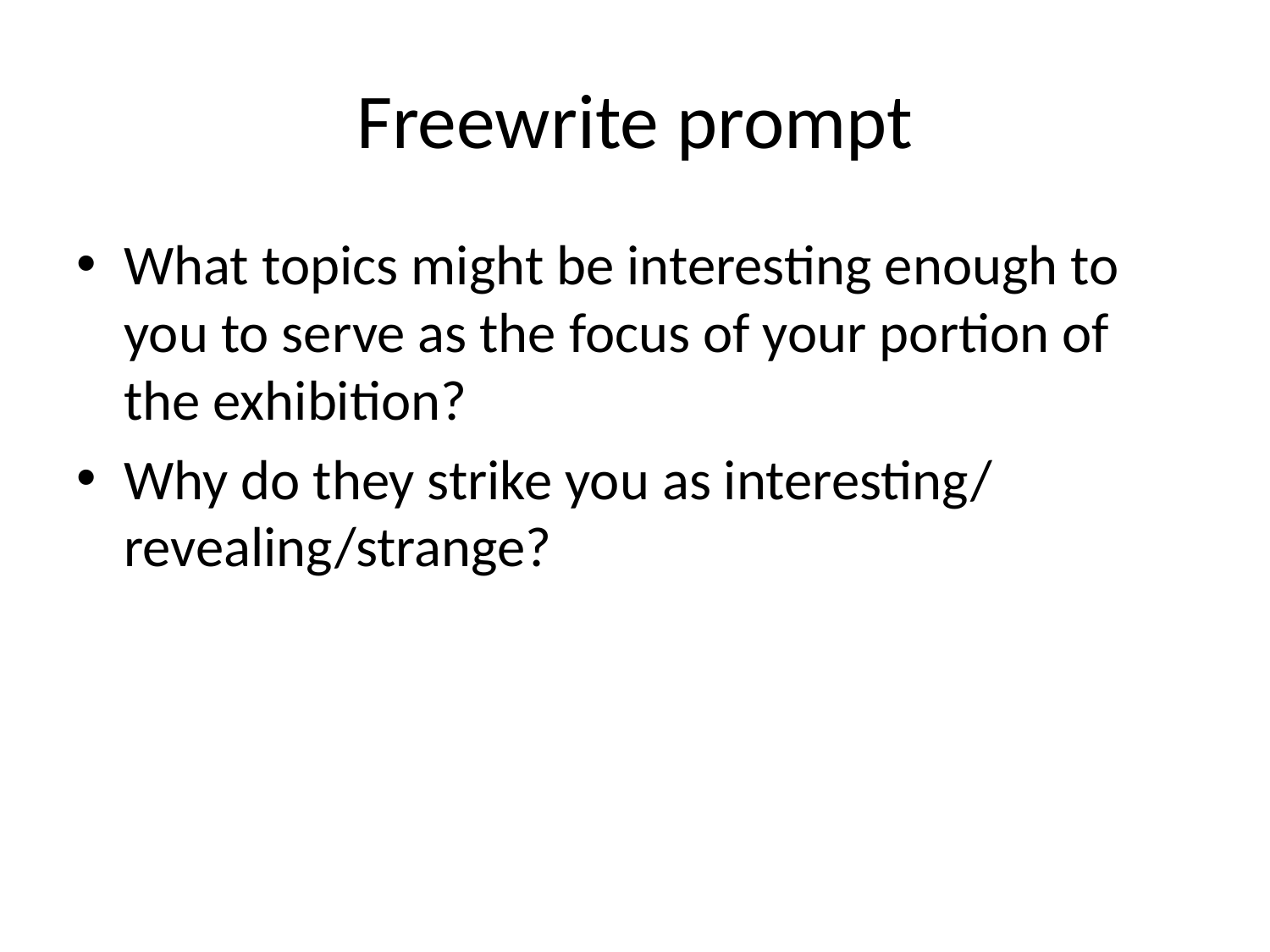

# Freewrite prompt
What topics might be interesting enough to you to serve as the focus of your portion of the exhibition?
Why do they strike you as interesting/ revealing/strange?